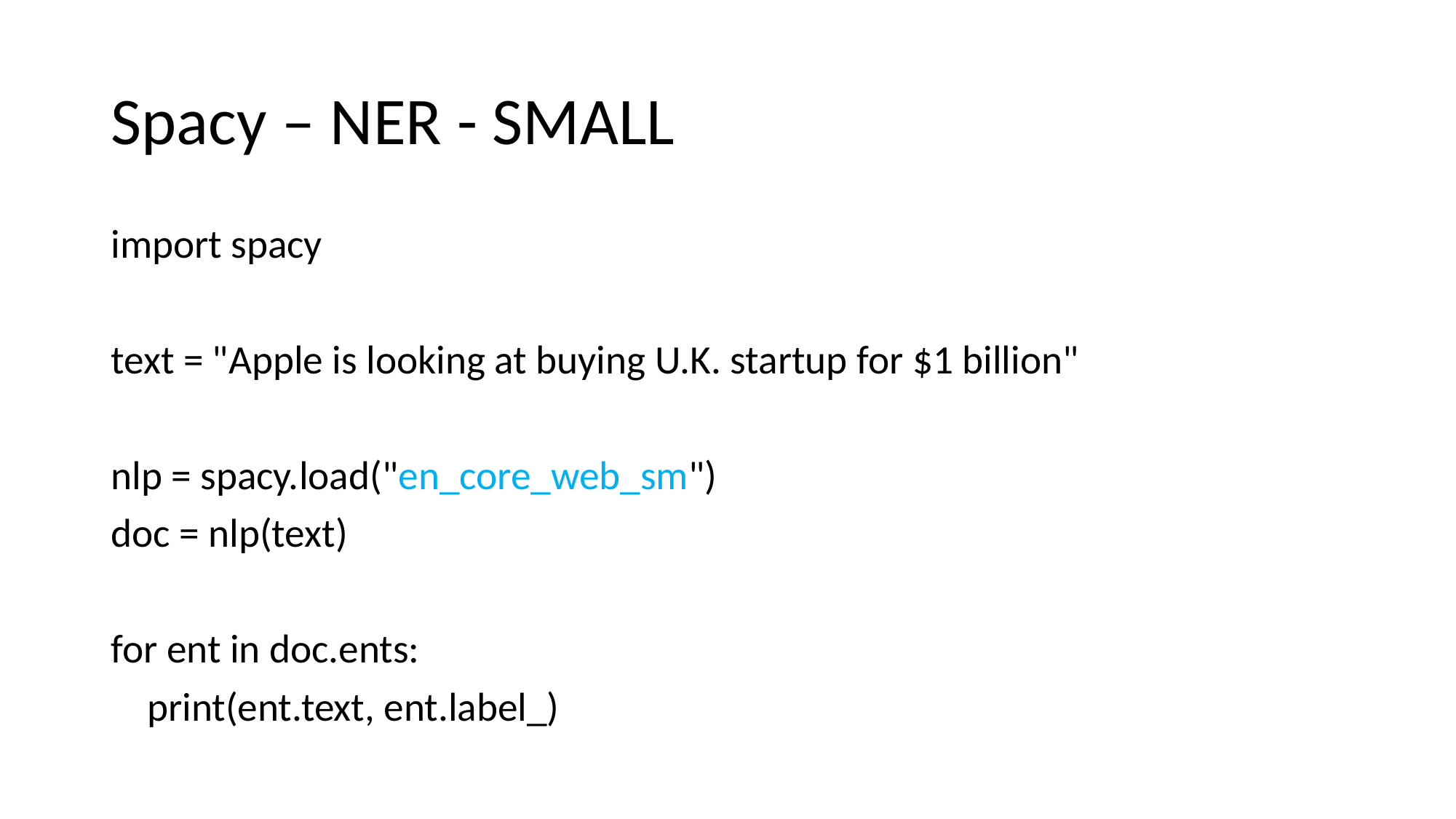

# Spacy – NER - SMALL
import spacy

text = "Apple is looking at buying U.K. startup for $1 billion"

nlp = spacy.load("en_core_web_sm")
doc = nlp(text)

for ent in doc.ents:
    print(ent.text, ent.label_)